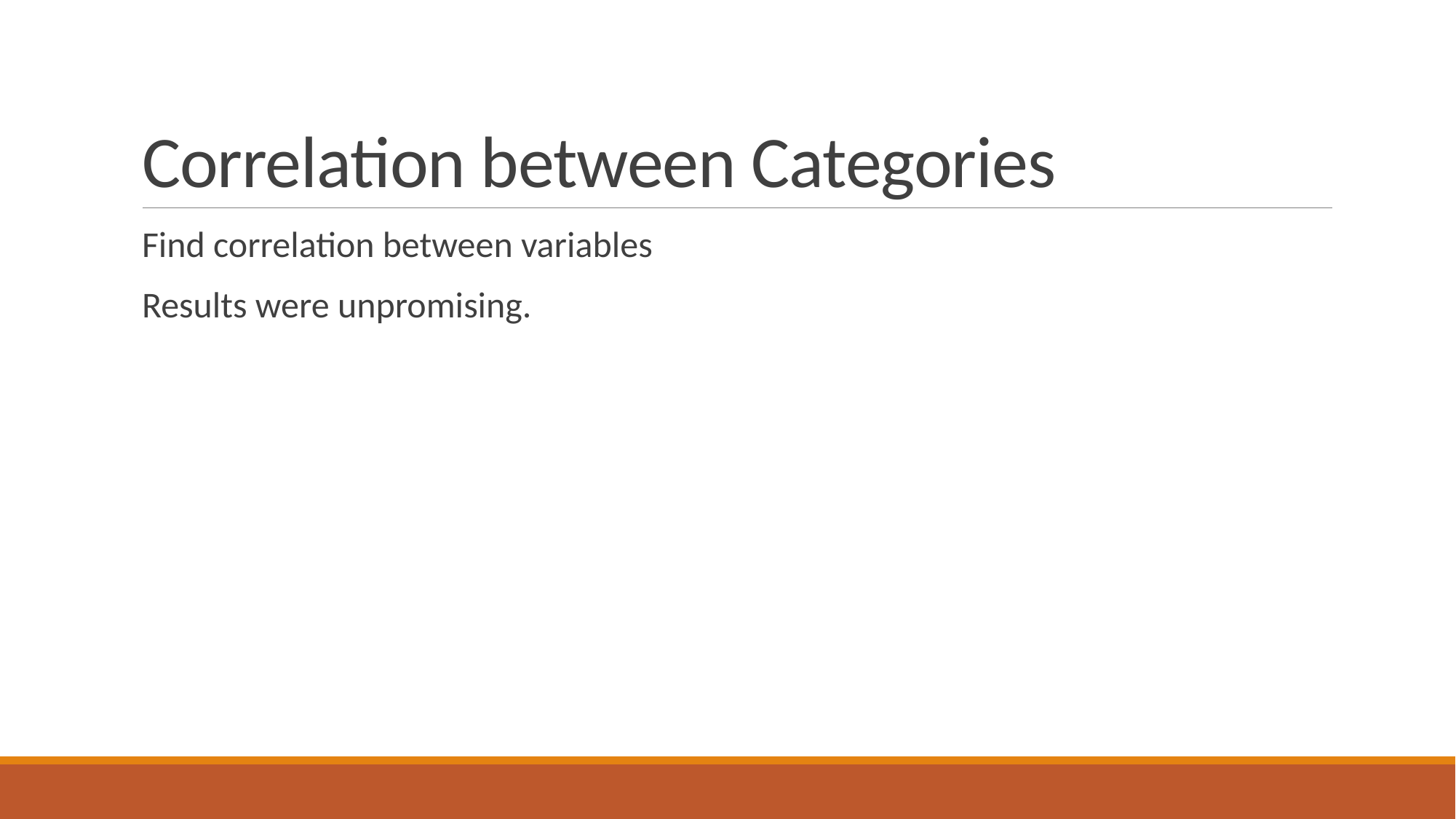

# Correlation between Categories
Find correlation between variables
Results were unpromising.